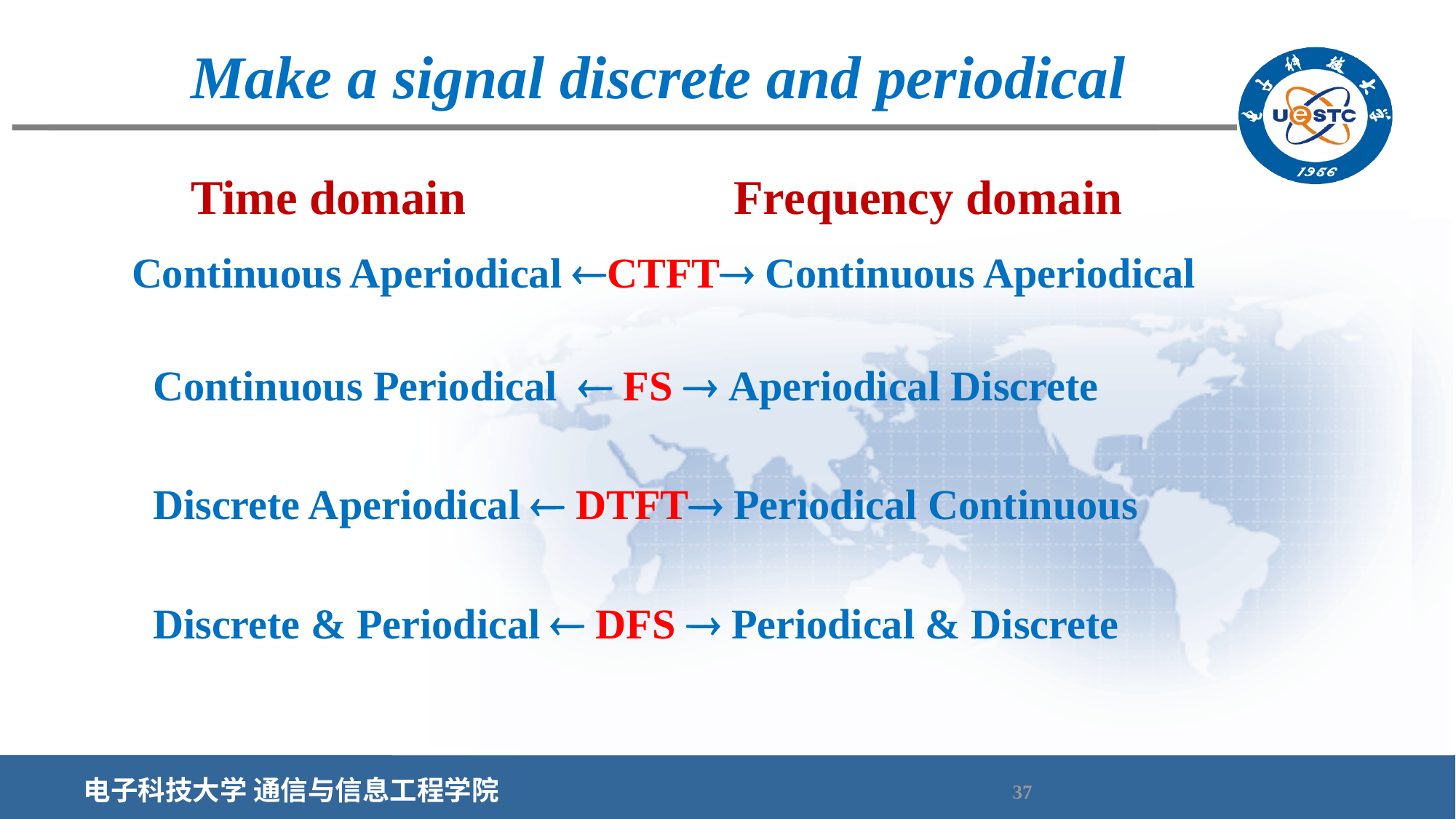

Make a signal discrete and periodical
      Time domain                      Frequency domain
Continuous Aperiodical ←CTFT→ Continuous Aperiodical

  Continuous Periodical  ← FS → Aperiodical Discrete

  Discrete Aperiodical ← DTFT→ Periodical Continuous

  Discrete & Periodical ← DFS → Periodical & Discrete